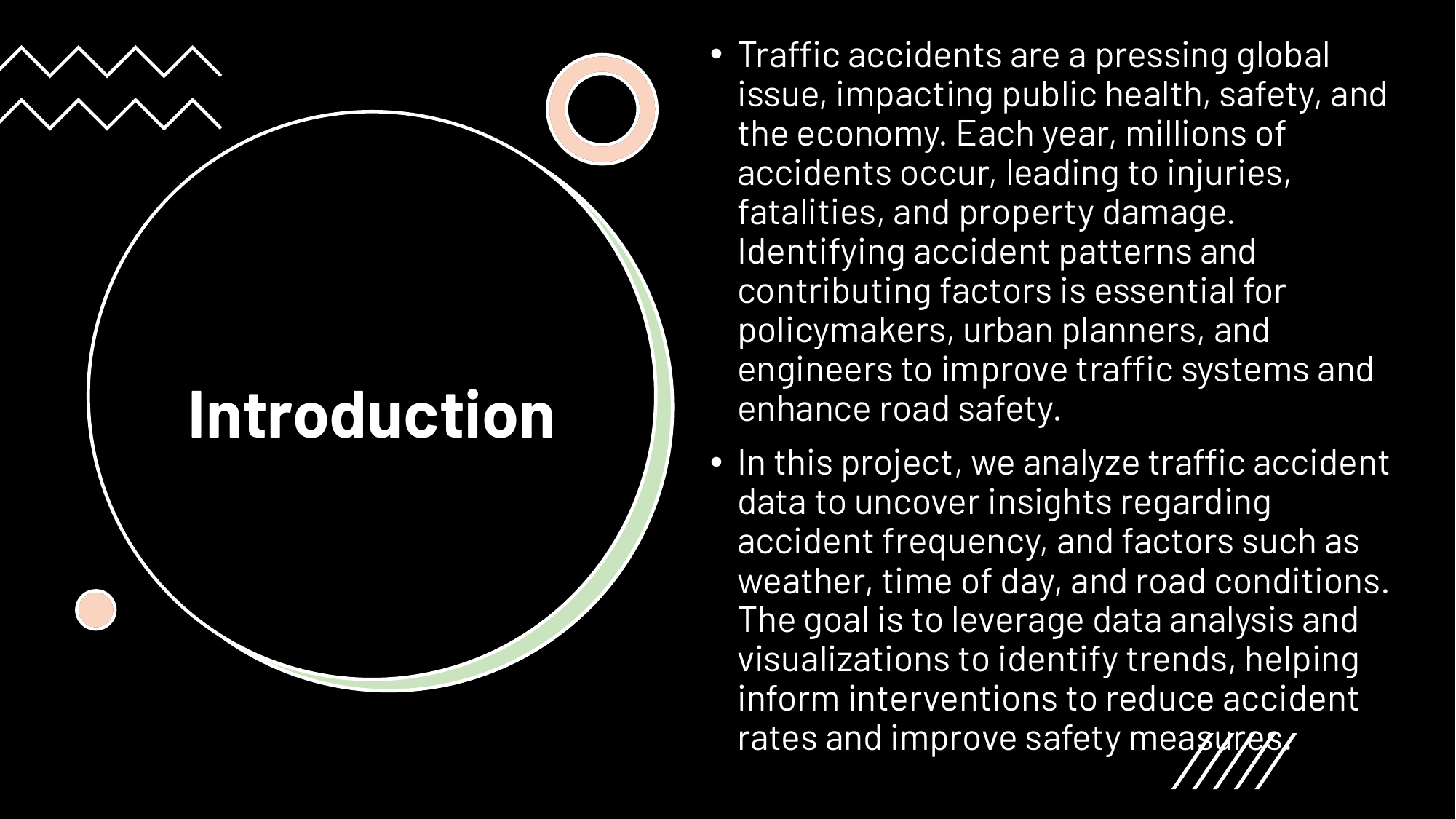

Traffic accidents are a pressing global issue, impacting public health, safety, and the economy. Each year, millions of accidents occur, leading to injuries, fatalities, and property damage. Identifying accident patterns and contributing factors is essential for policymakers, urban planners, and engineers to improve traffic systems and enhance road safety.
In this project, we analyze traffic accident data to uncover insights regarding accident frequency, and factors such as weather, time of day, and road conditions. The goal is to leverage data analysis and visualizations to identify trends, helping inform interventions to reduce accident rates and improve safety measures.

# Introduction